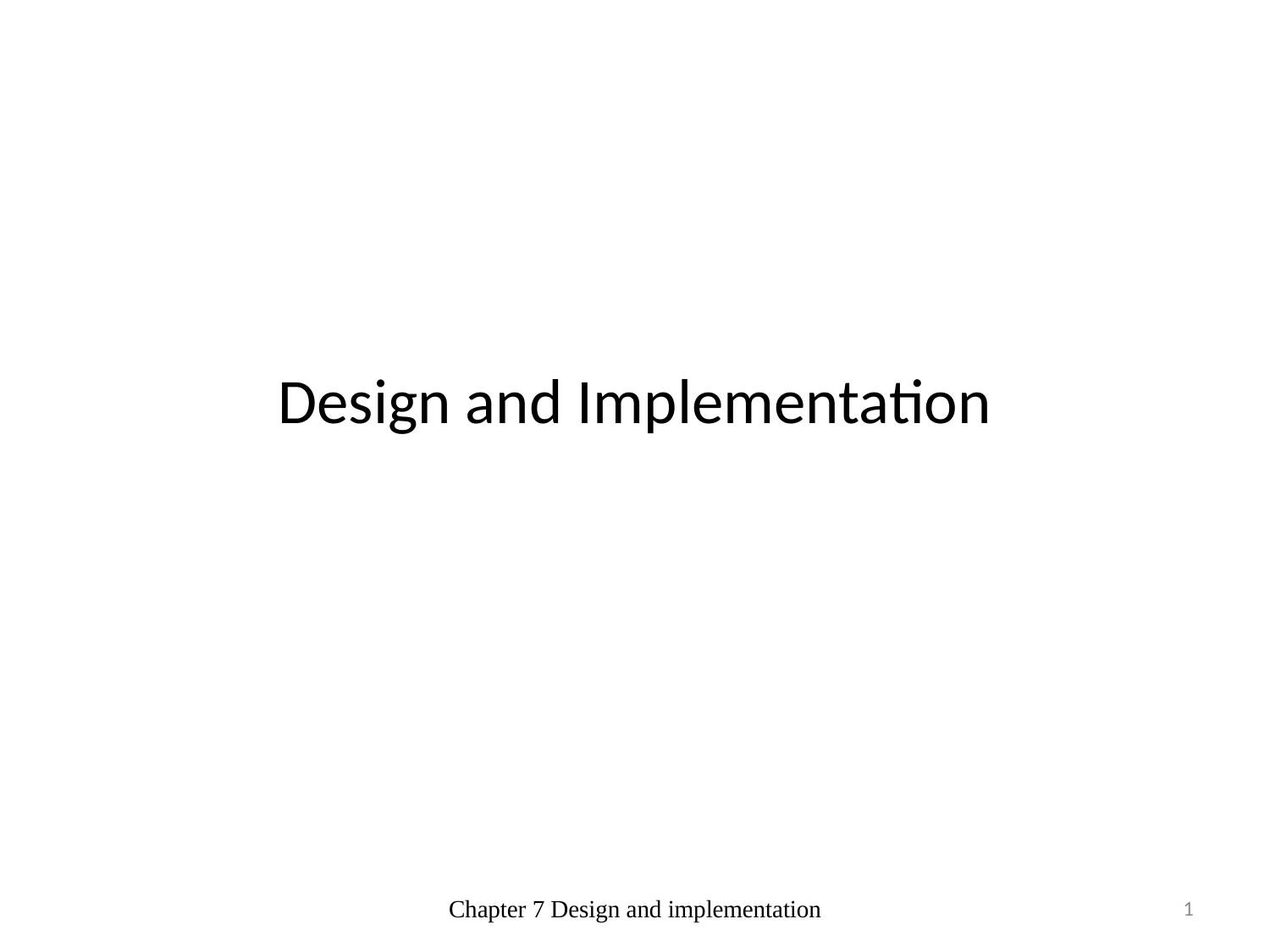

# Design and Implementation

Chapter 7 Design and implementation
1